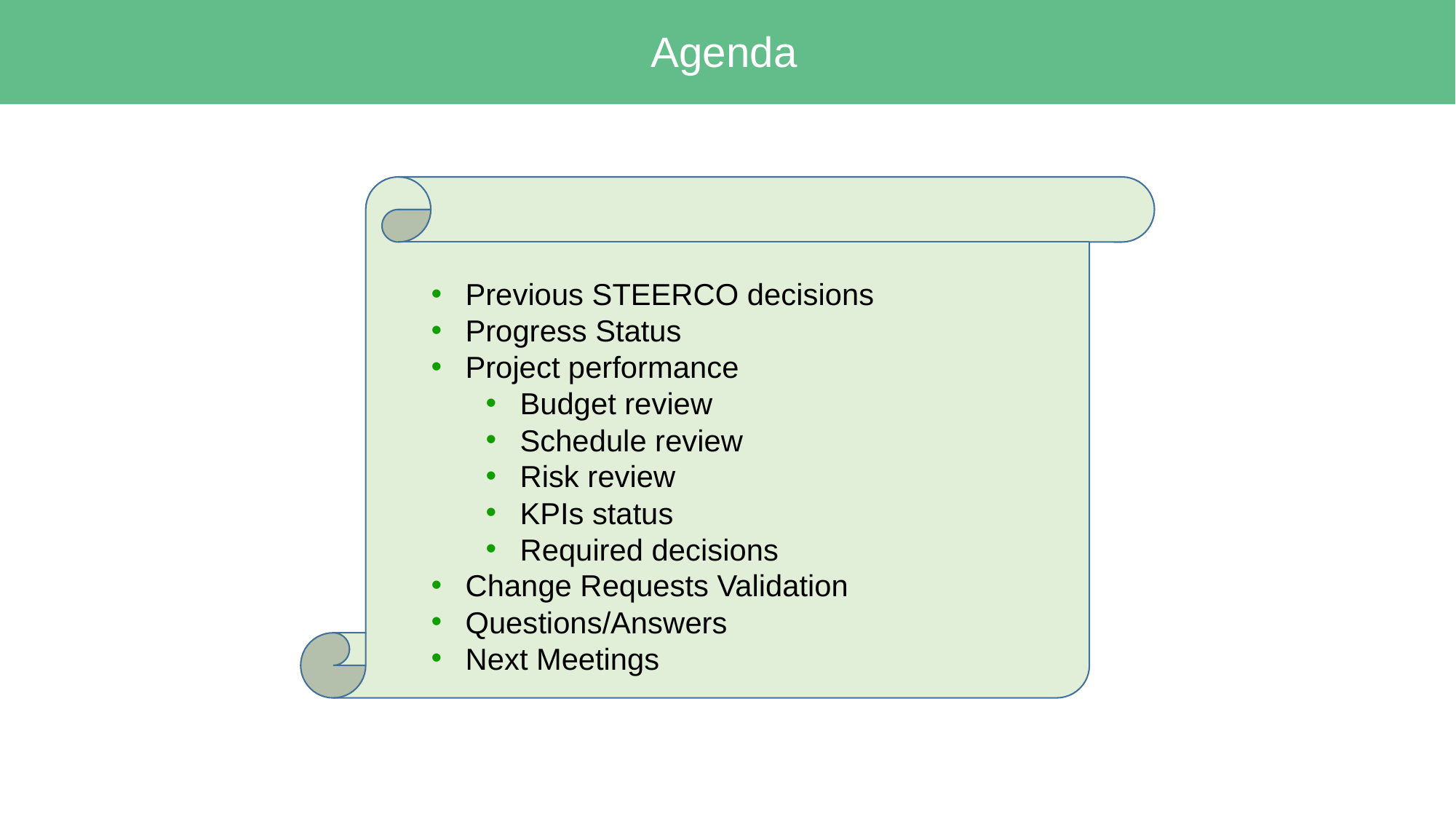

# Agenda

Previous STEERCO decisions
Progress Status
Project performance
Budget review
Schedule review
Risk review
KPIs status
Required decisions
Change Requests Validation
Questions/Answers
Next Meetings